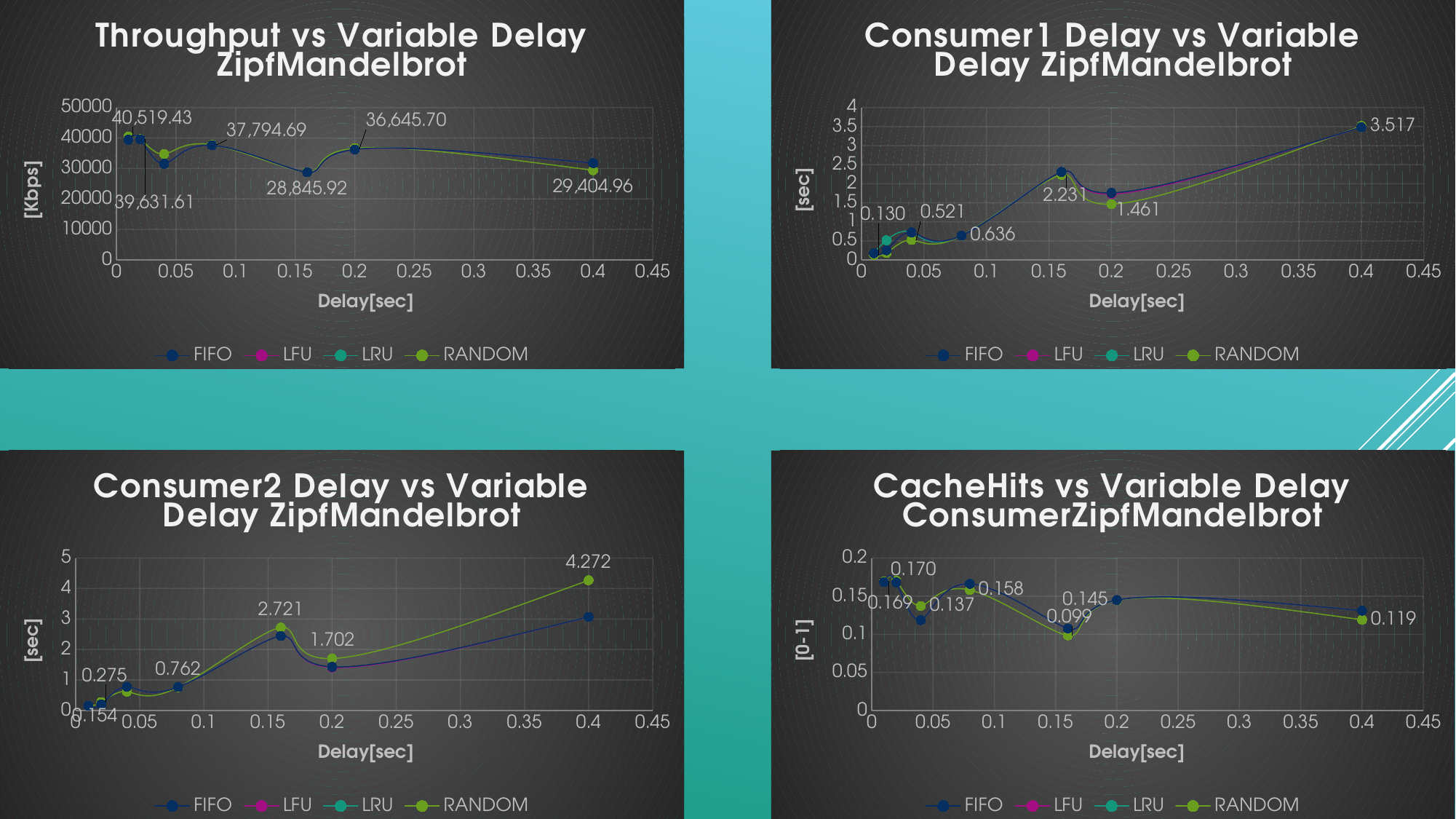

### Chart: Throughput vs Variable Delay ZipfMandelbrot

| Category | FIFO | LFU | LRU | RANDOM |
|---|---|---|---|---|

### Chart: Consumer1 Delay vs Variable Delay ZipfMandelbrot

| Category | FIFO | LFU | LRU | RANDOM |
|---|---|---|---|---|

### Chart: Consumer2 Delay vs Variable Delay ZipfMandelbrot

| Category | FIFO | LFU | LRU | RANDOM |
|---|---|---|---|---|

### Chart: CacheHits vs Variable Delay ConsumerZipfMandelbrot

| Category | FIFO | LFU | LRU | RANDOM |
|---|---|---|---|---|
24